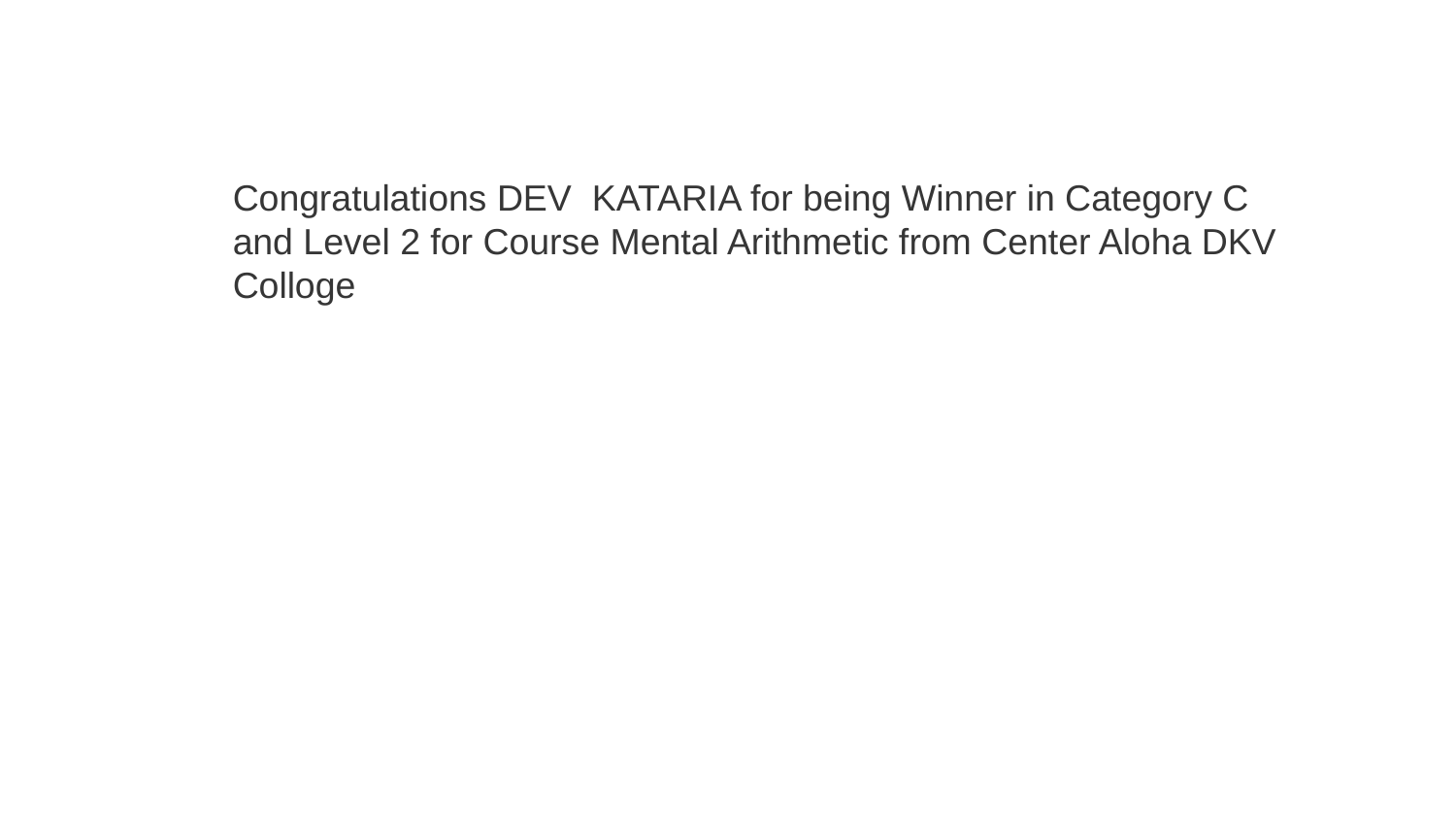

Congratulations DEV  KATARIA for being Winner in Category C and Level 2 for Course Mental Arithmetic from Center Aloha DKV Colloge